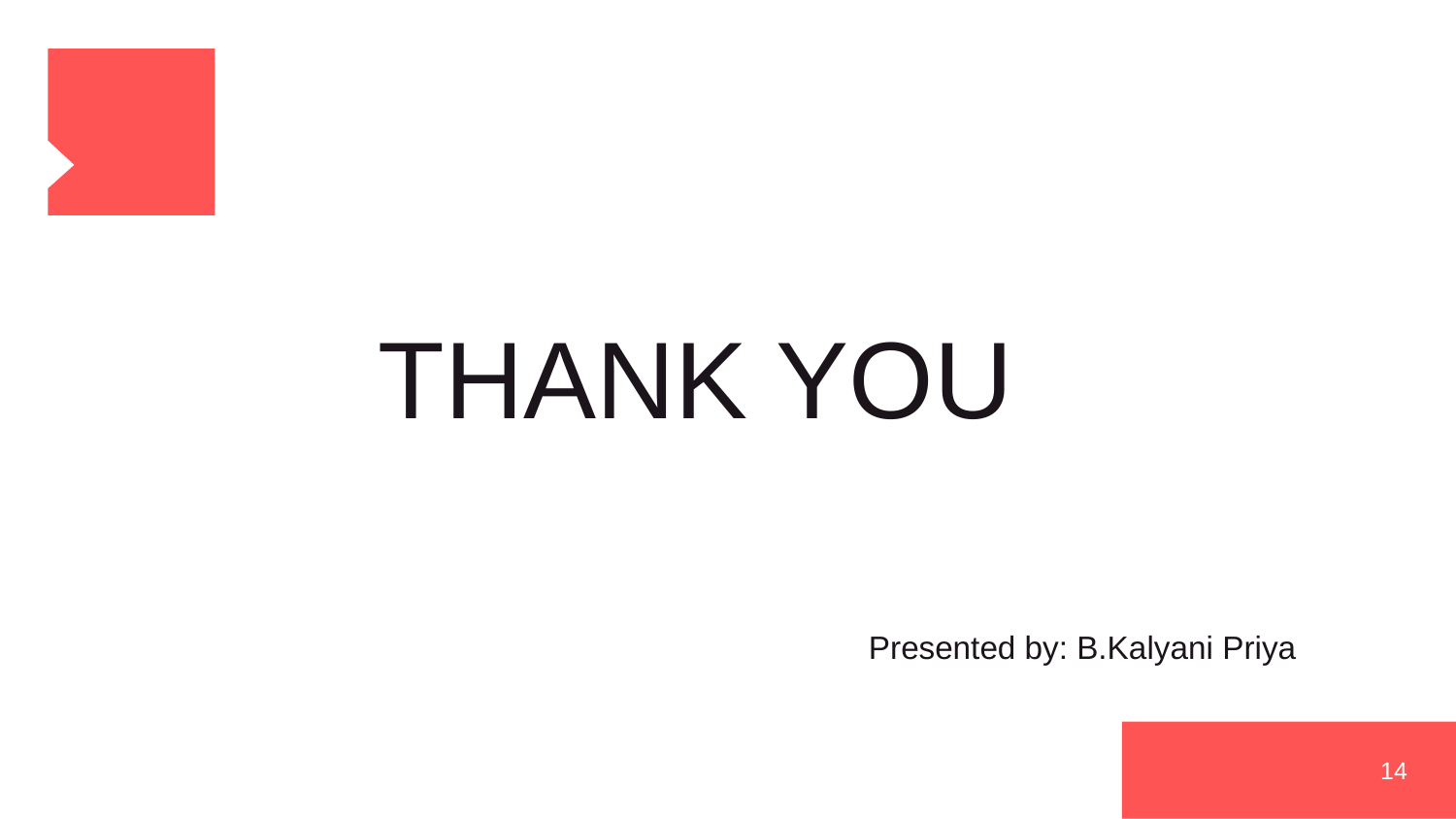

THANK YOU
Presented by: B.Kalyani Priya
14